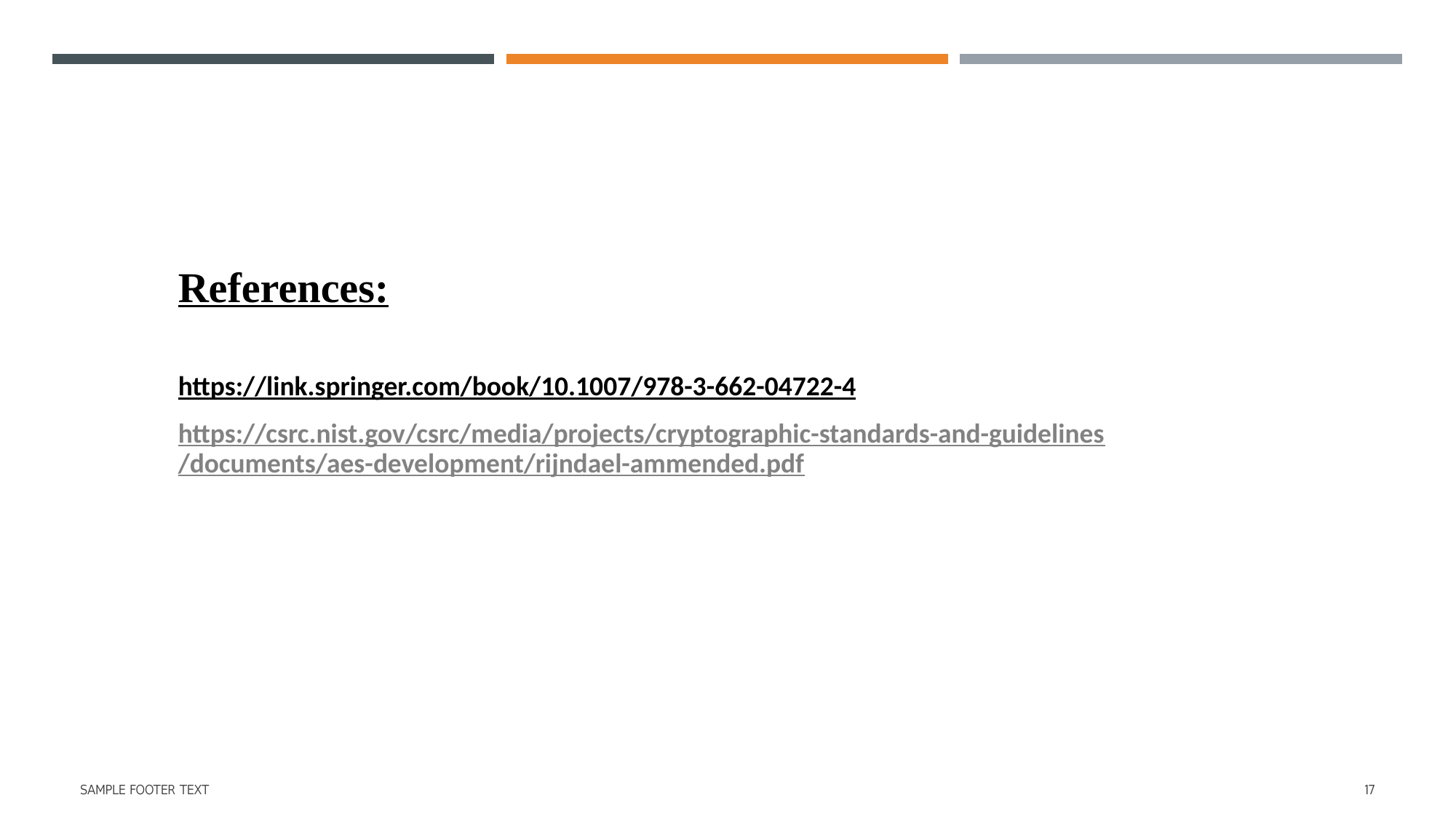

References:

https://link.springer.com/book/10.1007/978-3-662-04722-4
https://csrc.nist.gov/csrc/media/projects/cryptographic-standards-and-guidelines/documents/aes-development/rijndael-ammended.pdf
Sample Footer Text
17